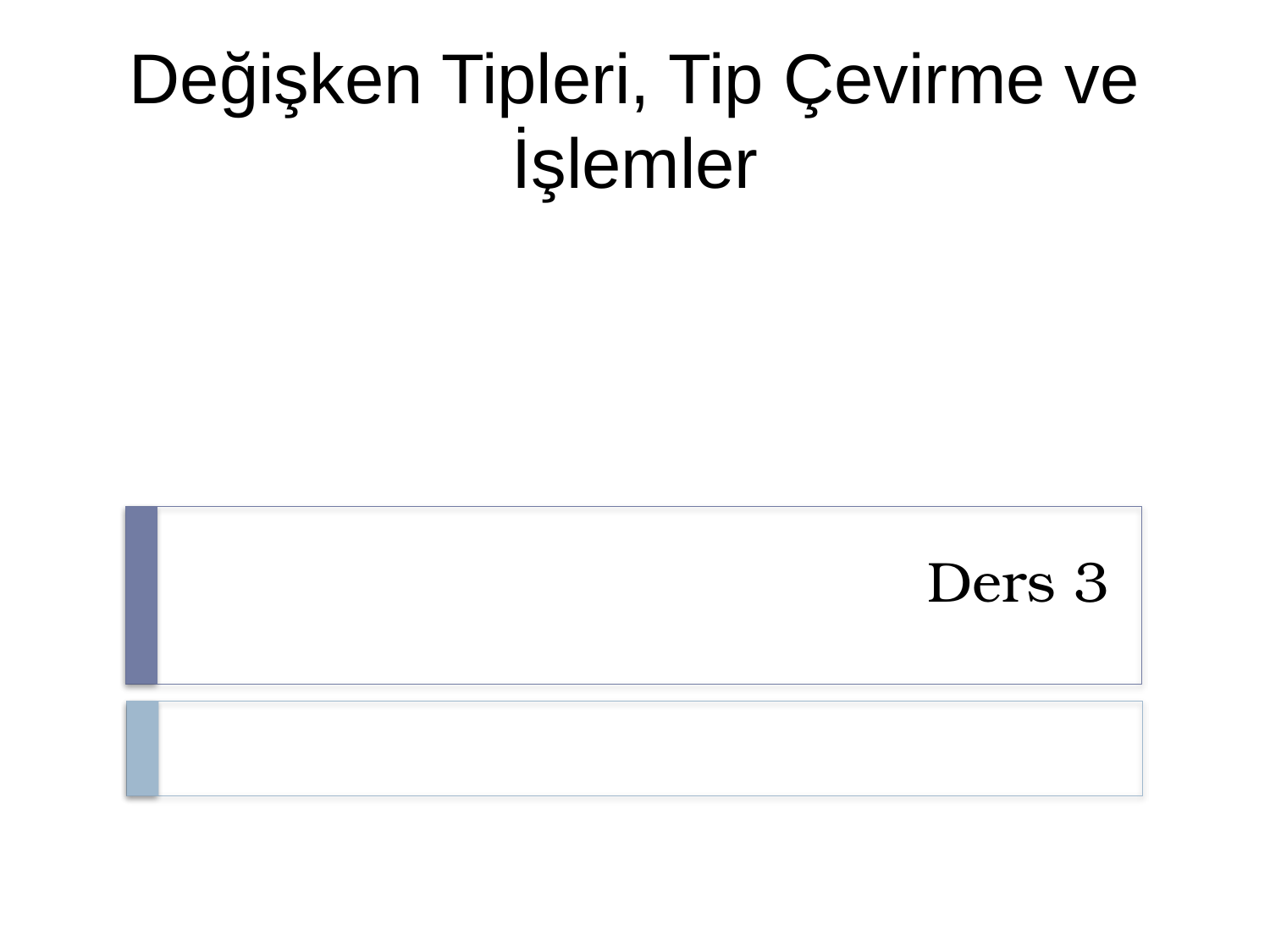

Değişken Tipleri, Tip Çevirme ve İşlemler

# Ders 3